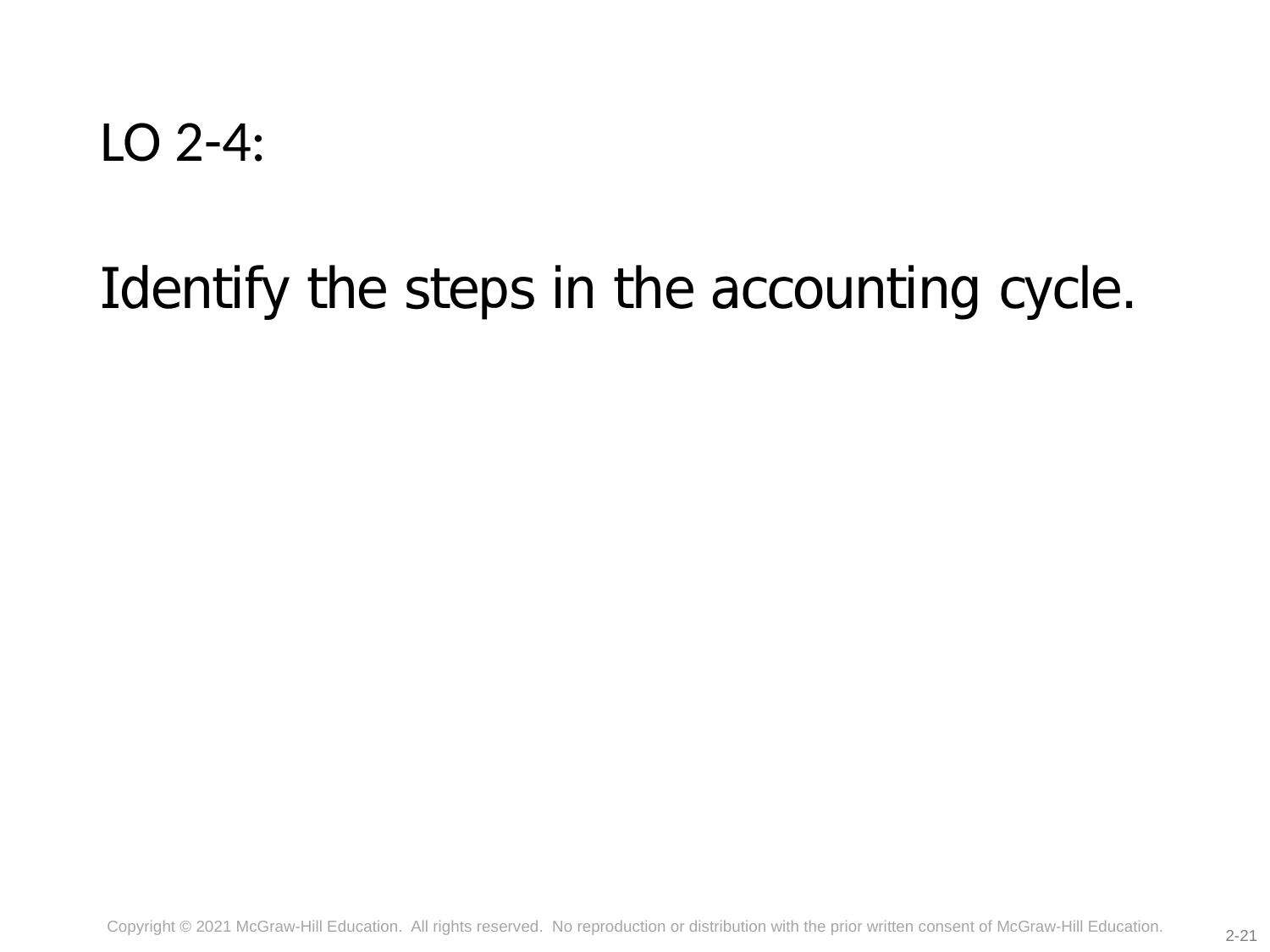

# LO 2-4:
Identify the steps in the accounting cycle.